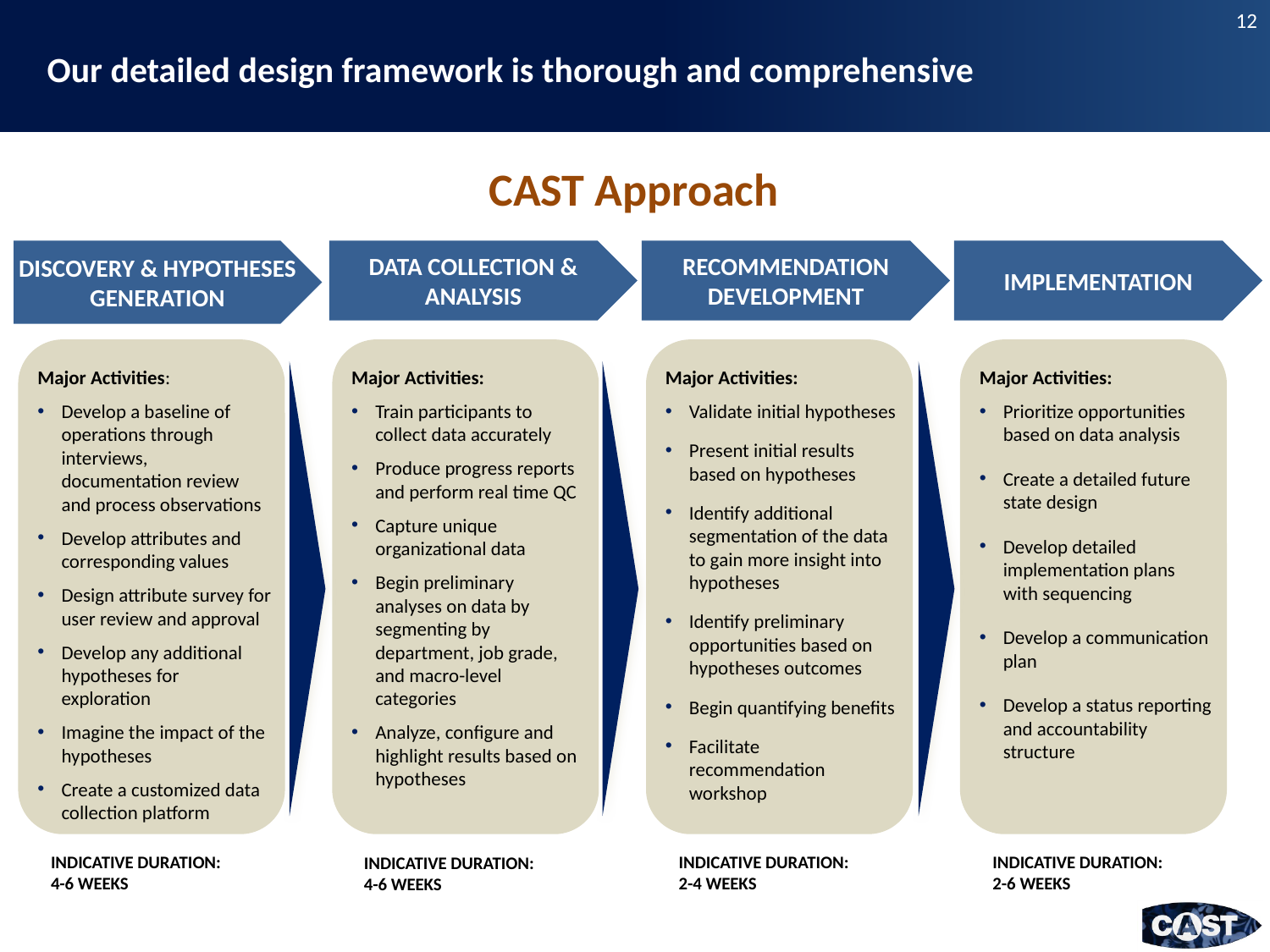

# Our detailed design framework is thorough and comprehensive
CAST Approach
DISCOVERY & HYPOTHESES GENERATION
DATA COLLECTION & ANALYSIS
RECOMMENDATION DEVELOPMENT
IMPLEMENTATION
Major Activities:
Develop a baseline of   operations through interviews, documentation review  and process observations
Develop attributes and corresponding values
Design attribute survey for user review and approval
Develop any additional hypotheses for exploration
Imagine the impact of the hypotheses
Create a customized data collection platform
Major Activities:
Train participants to collect data accurately
Produce progress reports and perform real time QC
Capture unique organizational data
Begin preliminary analyses on data by segmenting by department, job grade, and macro-level categories
Analyze, configure and highlight results based on hypotheses
Major Activities:
Validate initial hypotheses
Present initial results based on hypotheses
Identify additional segmentation of the data to gain more insight into hypotheses
Identify preliminary opportunities based on hypotheses outcomes
Begin quantifying benefits
Facilitate recommendation workshop
Major Activities:
Prioritize opportunities based on data analysis
Create a detailed future state design
Develop detailed implementation plans with sequencing
Develop a communication plan
Develop a status reporting and accountability structure
Senior

INDICATIVE DURATION:
2-4 WEEKS
INDICATIVE DURATION:
4-6 WEEKS
INDICATIVE DURATION:
2-6 WEEKS
INDICATIVE DURATION:
4-6 WEEKS